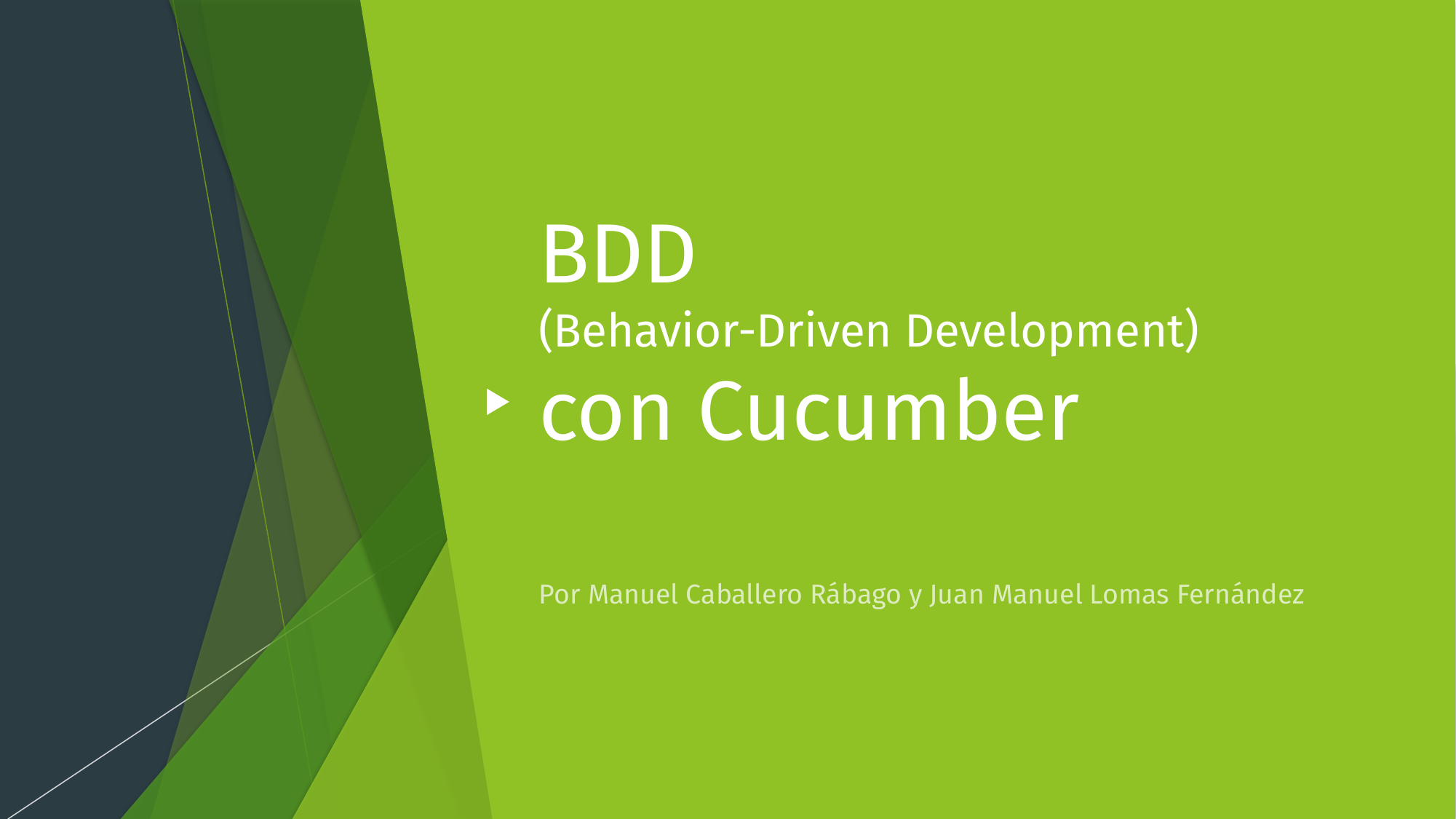

# BDD (Behavior-Driven Development) con Cucumber

Por Manuel Caballero Rábago y Juan Manuel Lomas Fernández